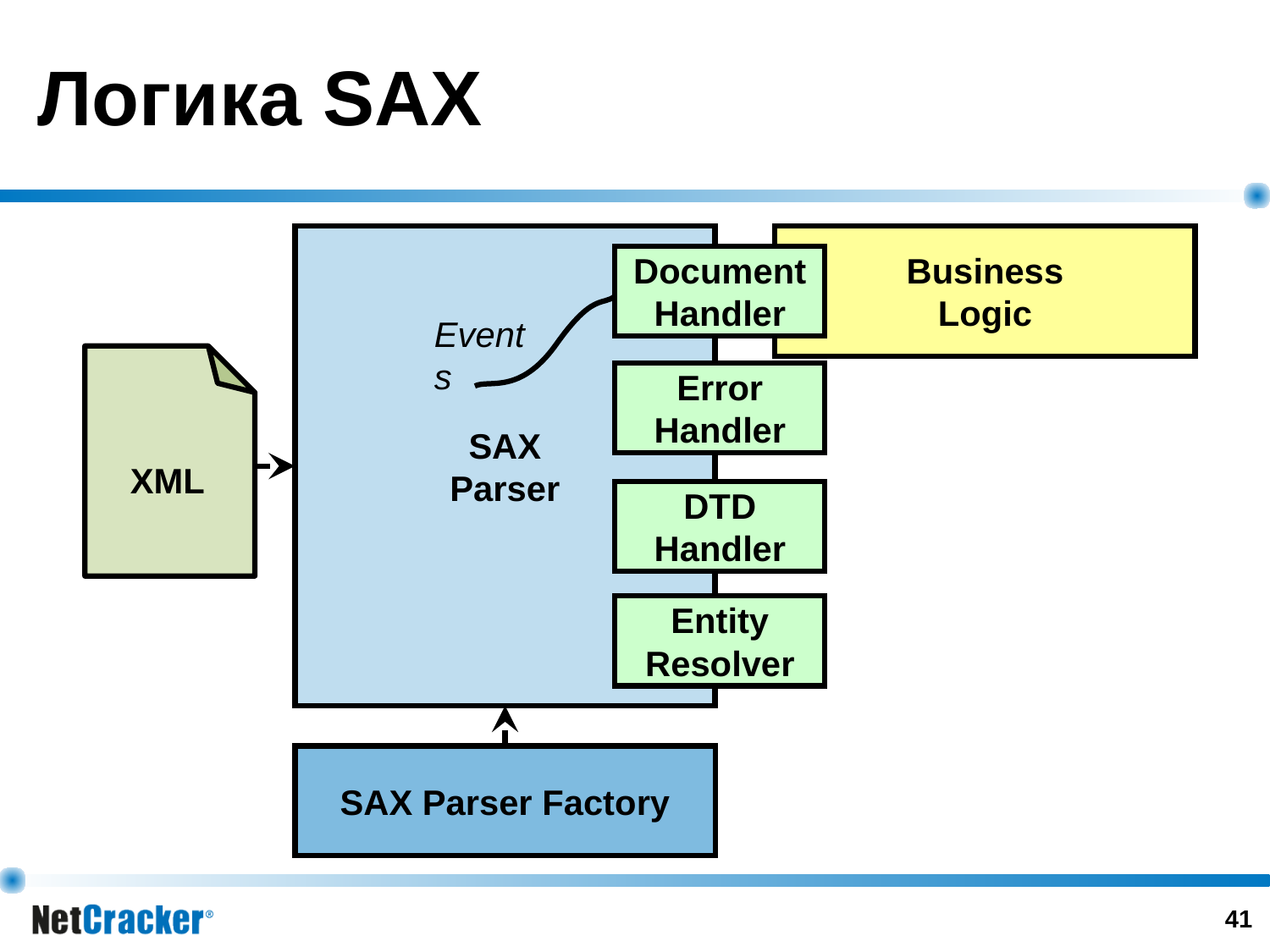

# Логика SAX
SAX
Parser
Business
Logic
Document
Handler

Events

Error
Handler
XML
DTD
Handler
Entity
Resolver
SAX Parser Factory
41